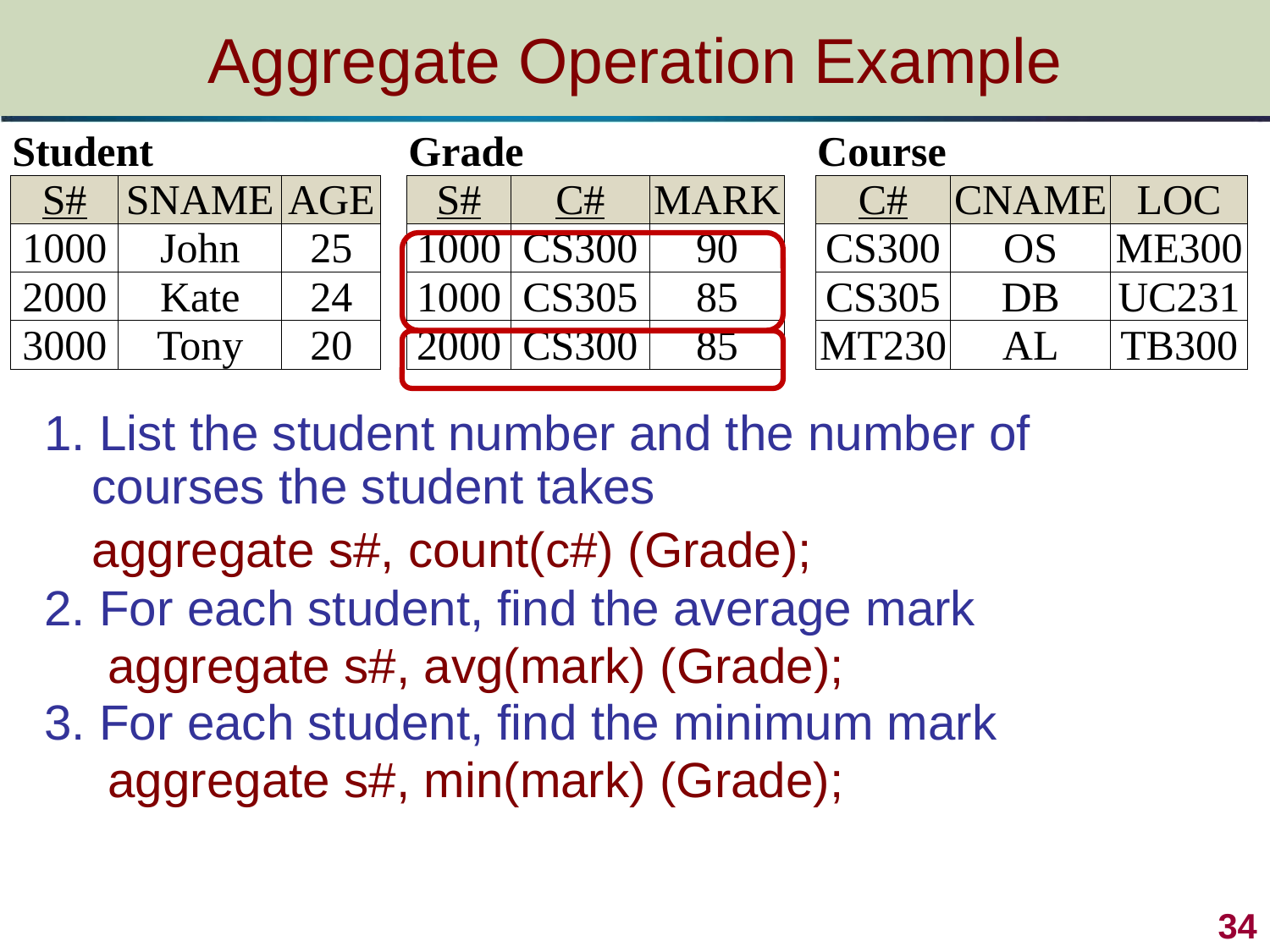

# Aggregate Operation Example
| Student |  |  |  | Grade |  |  |  | Course |  |  |
| --- | --- | --- | --- | --- | --- | --- | --- | --- | --- | --- |
| S# | SNAME | AGE |  | S# | C# | MARK |  | C# | CNAME | LOC |
| 1000 | John | 25 |  | 1000 | CS300 | 90 |  | CS300 | OS | ME300 |
| 2000 | Kate | 24 |  | 1000 | CS305 | 85 |  | CS305 | DB | UC231 |
| 3000 | Tony | 20 |  | 2000 | CS300 | 85 |  | MT230 | AL | TB300 |

1. List the student number and the number of courses the student takes
	aggregate s#, count(c#) (Grade);
2. For each student, find the average mark
aggregate s#, avg(mark) (Grade);
3. For each student, find the minimum mark
aggregate s#, min(mark) (Grade);

34